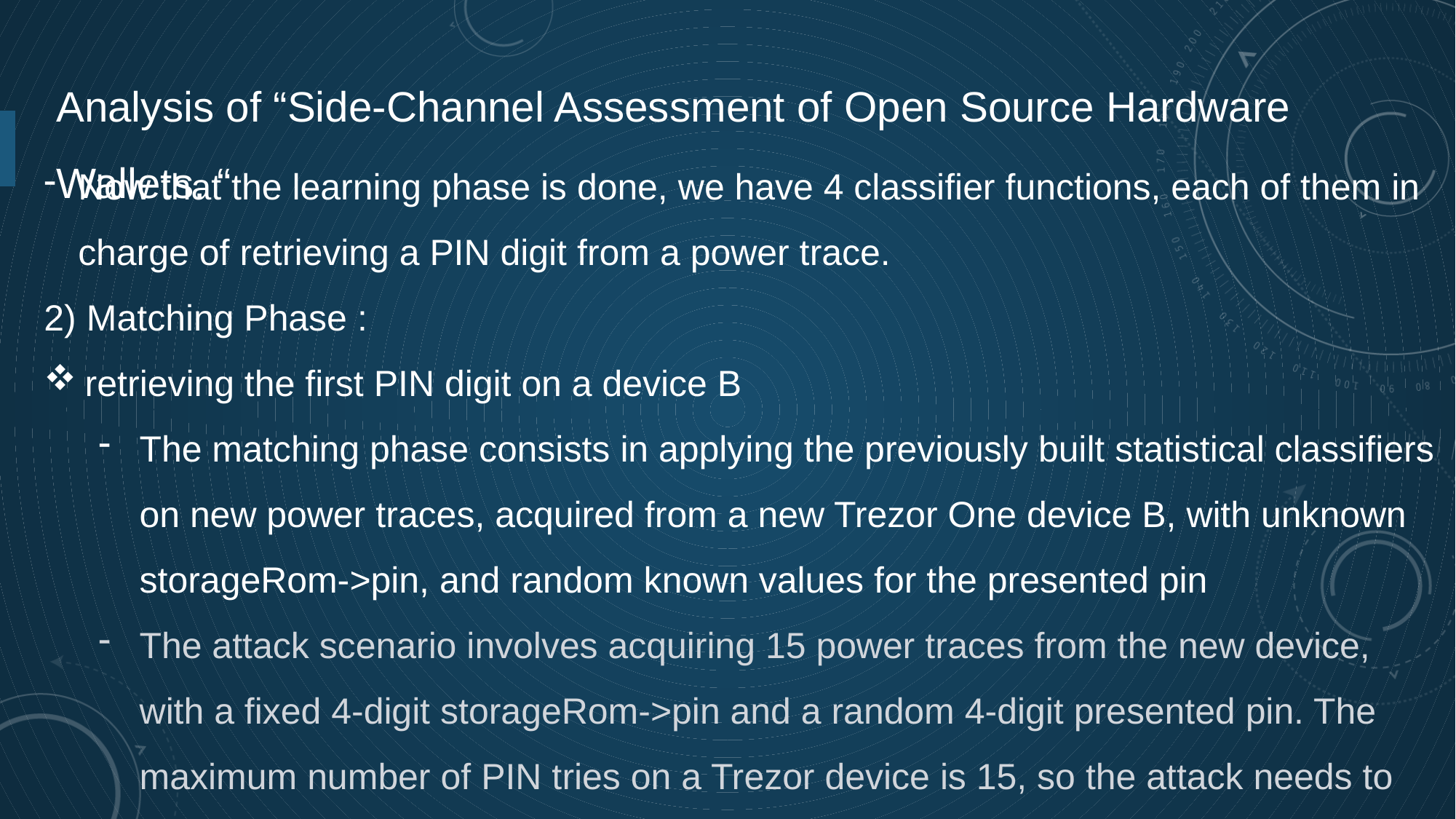

Analysis of “Side-Channel Assessment of Open Source Hardware Wallets. “

Now that the learning phase is done, we have 4 classifier functions, each of them in charge of retrieving a PIN digit from a power trace.
2) Matching Phase :
retrieving the first PIN digit on a device B
The matching phase consists in applying the previously built statistical classifiers on new power traces, acquired from a new Trezor One device B, with unknown storageRom->pin, and random known values for the presented pin
The attack scenario involves acquiring 15 power traces from the new device, with a fixed 4-digit storageRom->pin and a random 4-digit presented pin. The maximum number of PIN tries on a Trezor device is 15, so the attack needs to succeed within this limit.